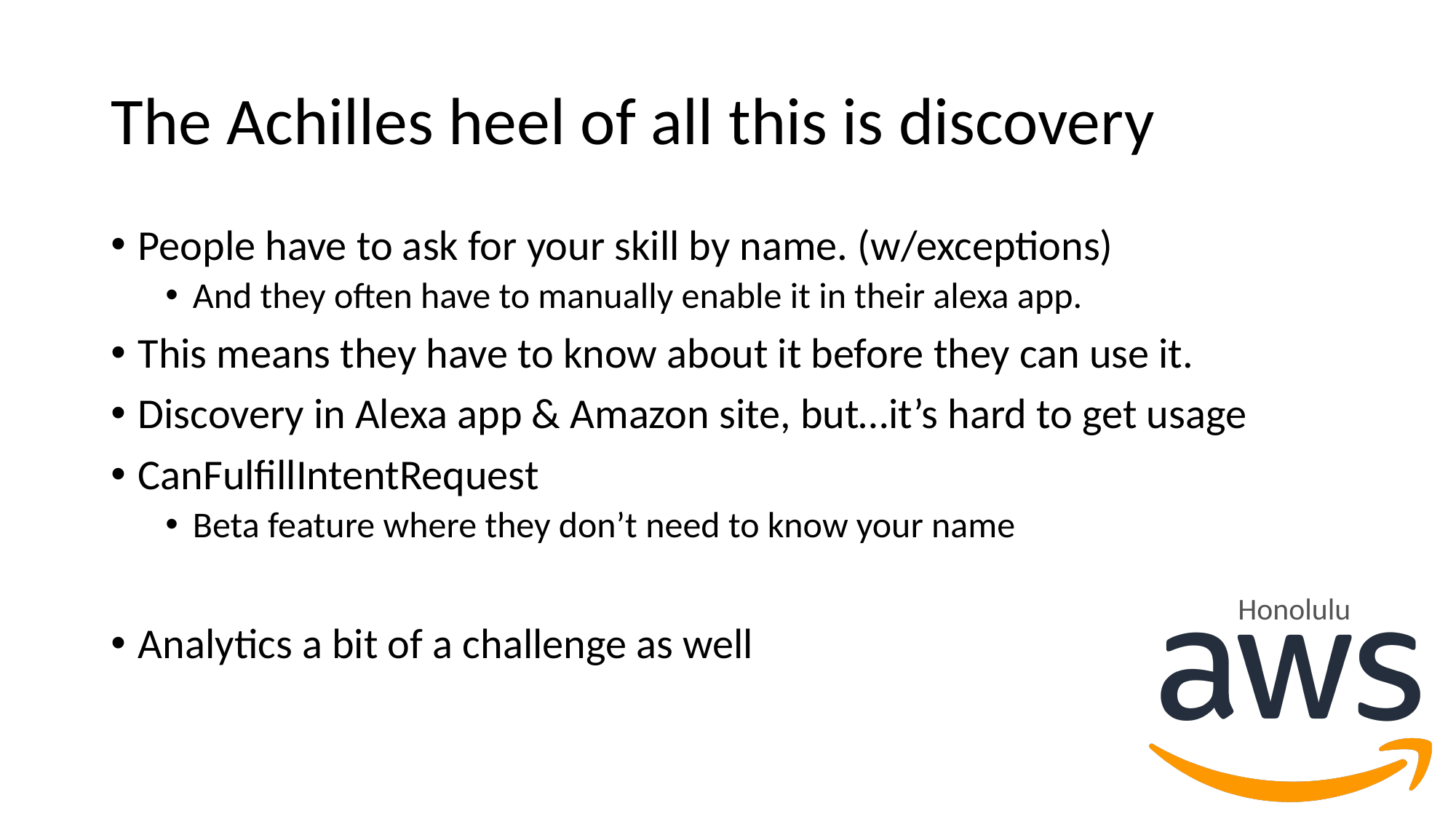

# The Achilles heel of all this is discovery
People have to ask for your skill by name. (w/exceptions)
And they often have to manually enable it in their alexa app.
This means they have to know about it before they can use it.
Discovery in Alexa app & Amazon site, but…it’s hard to get usage
CanFulfillIntentRequest
Beta feature where they don’t need to know your name

Analytics a bit of a challenge as well